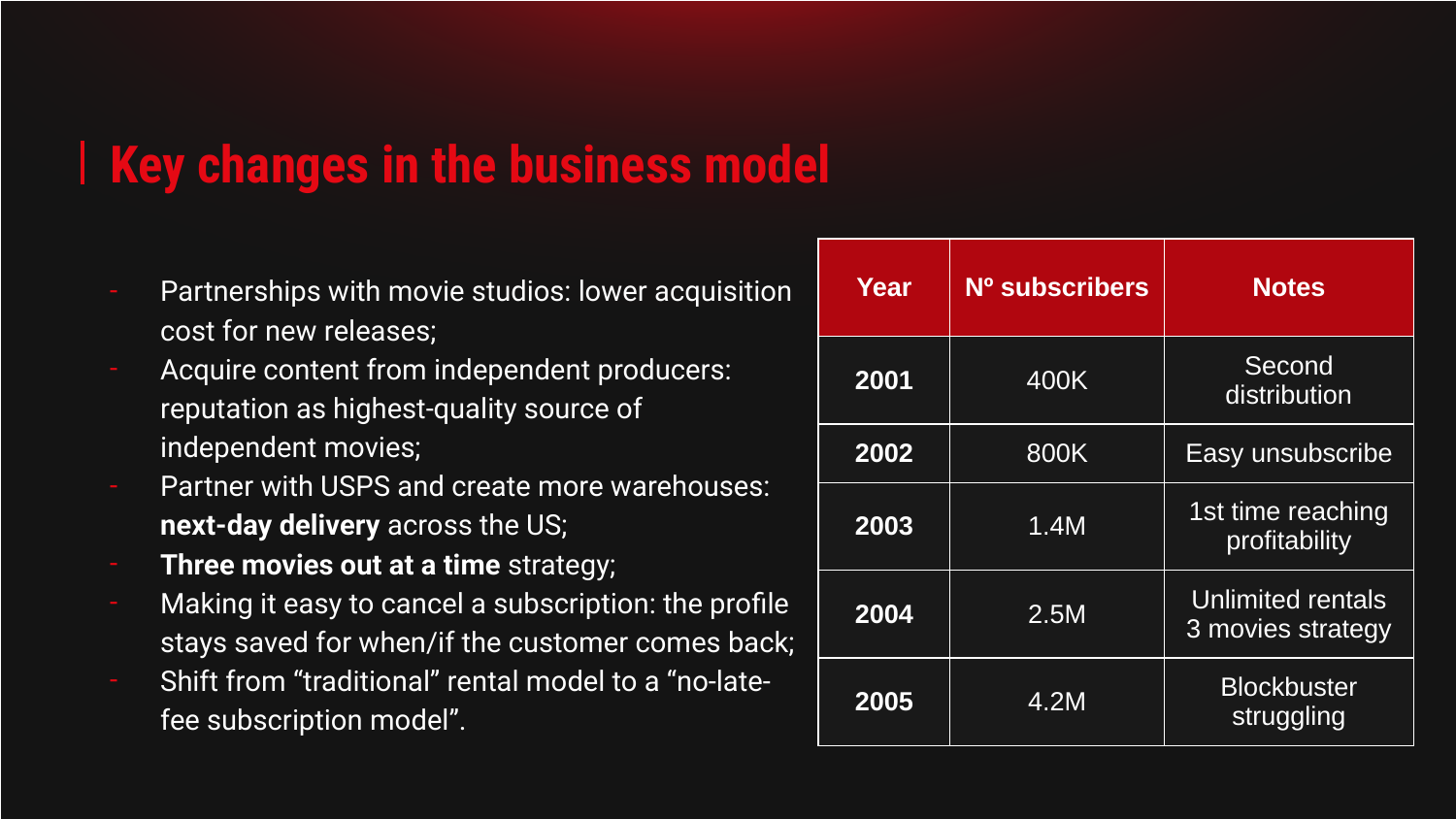

# Key changes in the business model
Partnerships with movie studios: lower acquisition cost for new releases;
Acquire content from independent producers: reputation as highest-quality source of independent movies;
Partner with USPS and create more warehouses: next-day delivery across the US;
Three movies out at a time strategy;
Making it easy to cancel a subscription: the profile stays saved for when/if the customer comes back;
Shift from “traditional” rental model to a “no-late-fee subscription model”.
| Year | Nº subscribers | Notes |
| --- | --- | --- |
| 2001 | 400K | Second distribution |
| 2002 | 800K | Easy unsubscribe |
| 2003 | 1.4M | 1st time reaching profitability |
| 2004 | 2.5M | Unlimited rentals 3 movies strategy |
| 2005 | 4.2M | Blockbuster struggling |